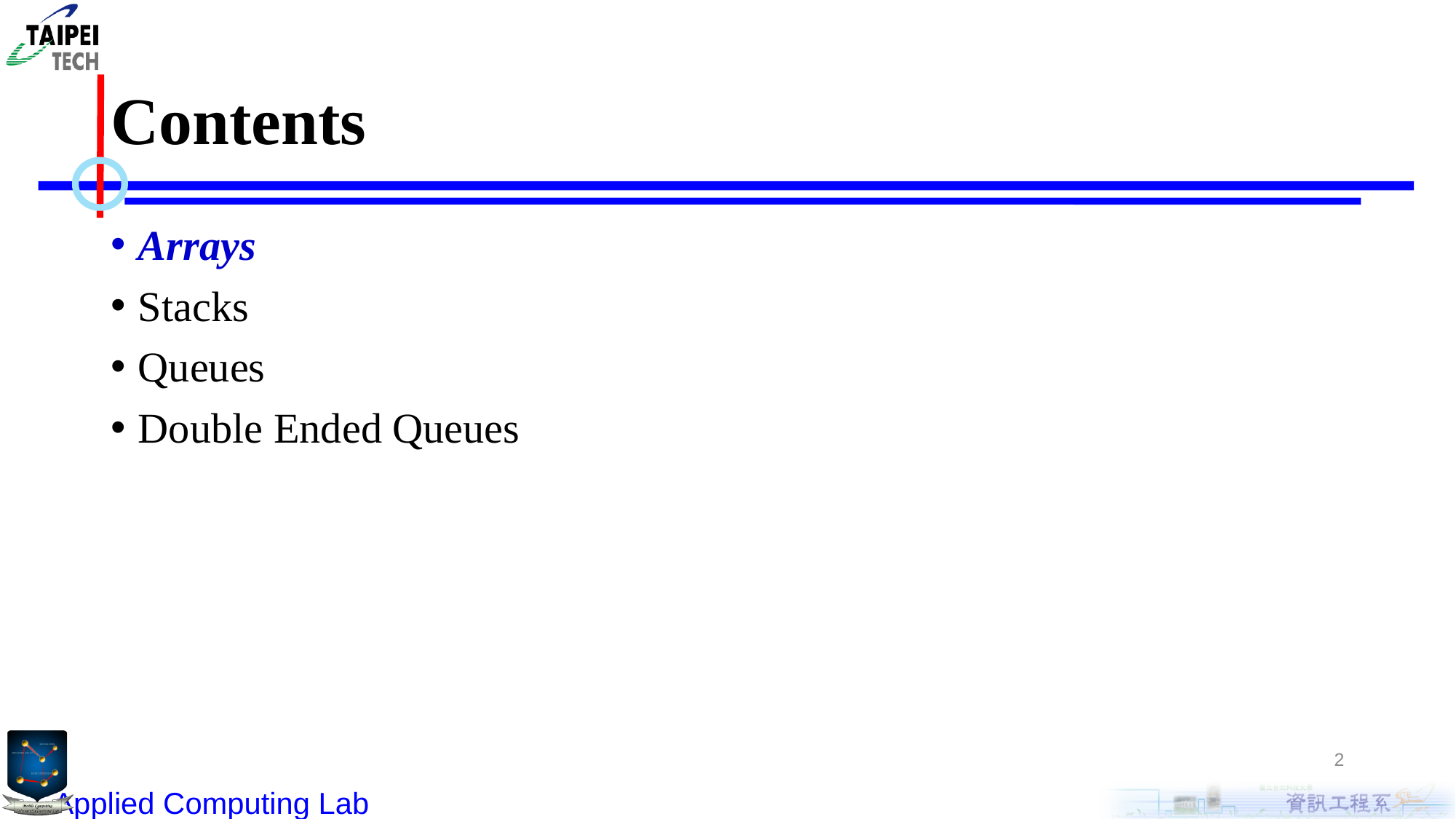

# Contents
Arrays
Stacks
Queues
Double Ended Queues
2